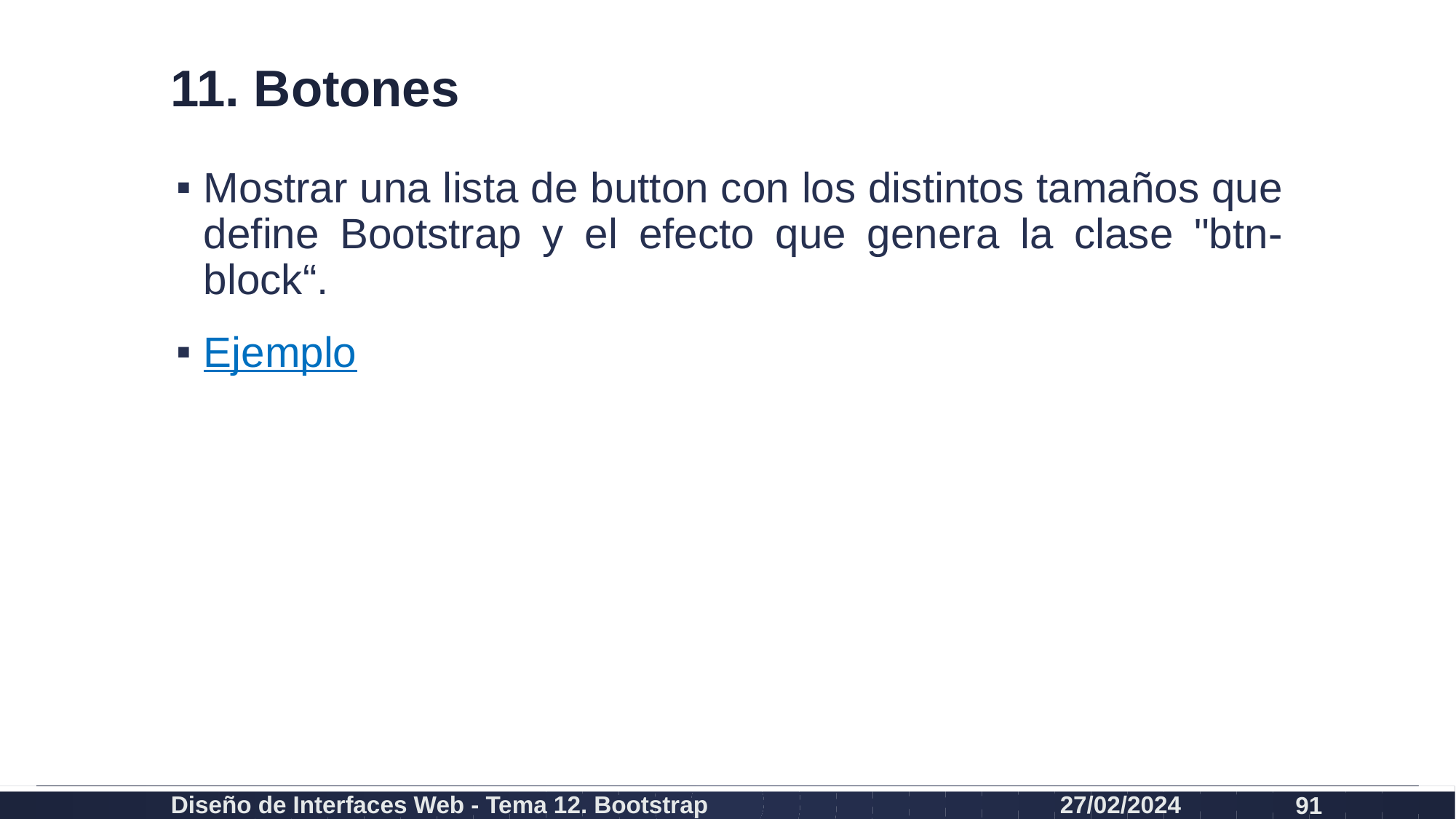

# 11. Botones
Mostrar una lista de button con los distintos tamaños que define Bootstrap y el efecto que genera la clase "btn-block“.
Ejemplo
Diseño de Interfaces Web - Tema 12. Bootstrap
27/02/2024
91